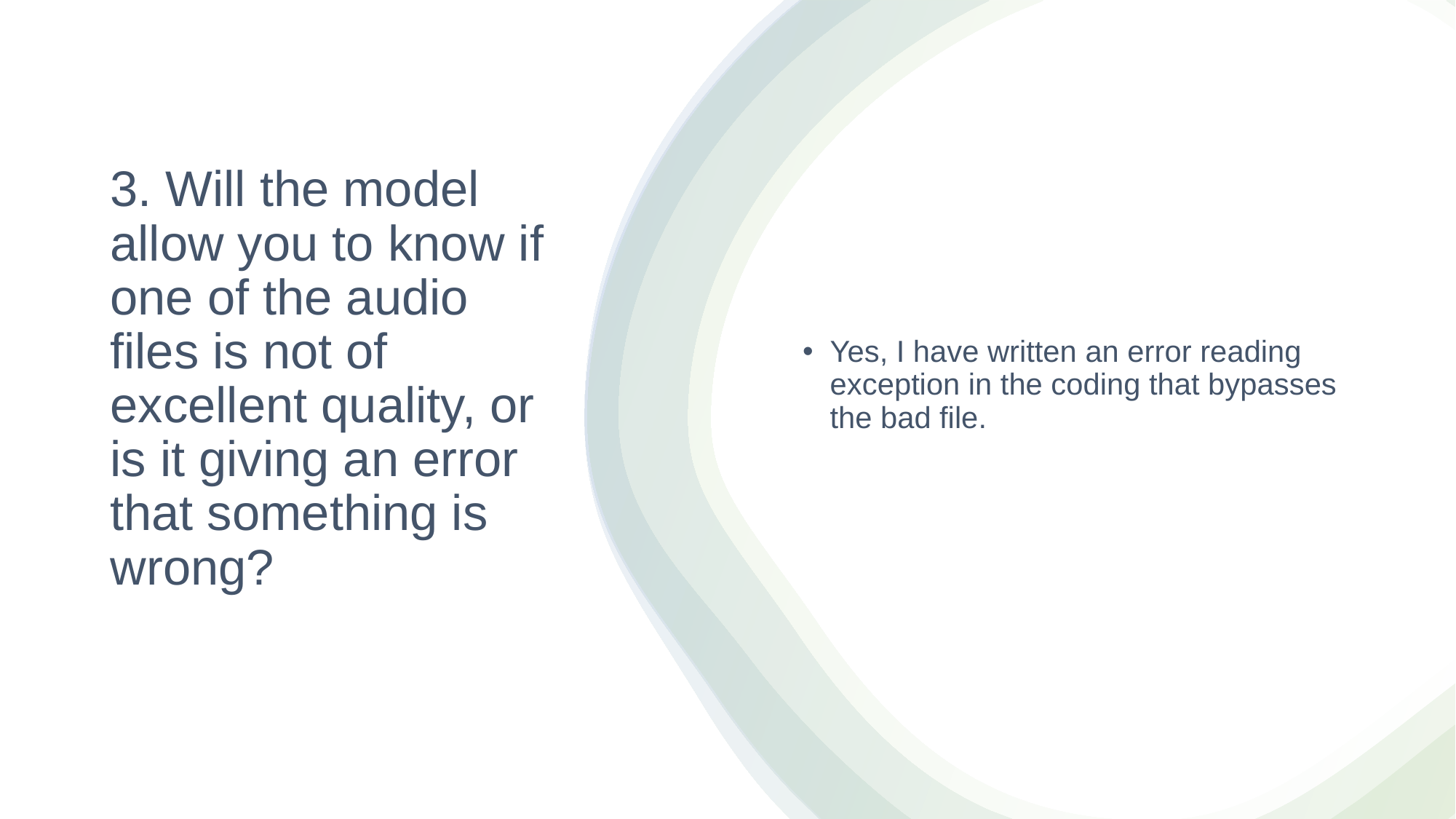

Yes, I have written an error reading exception in the coding that bypasses the bad file.

# 3. Will the model allow you to know if one of the audio files is not of excellent quality, or is it giving an error that something is wrong?